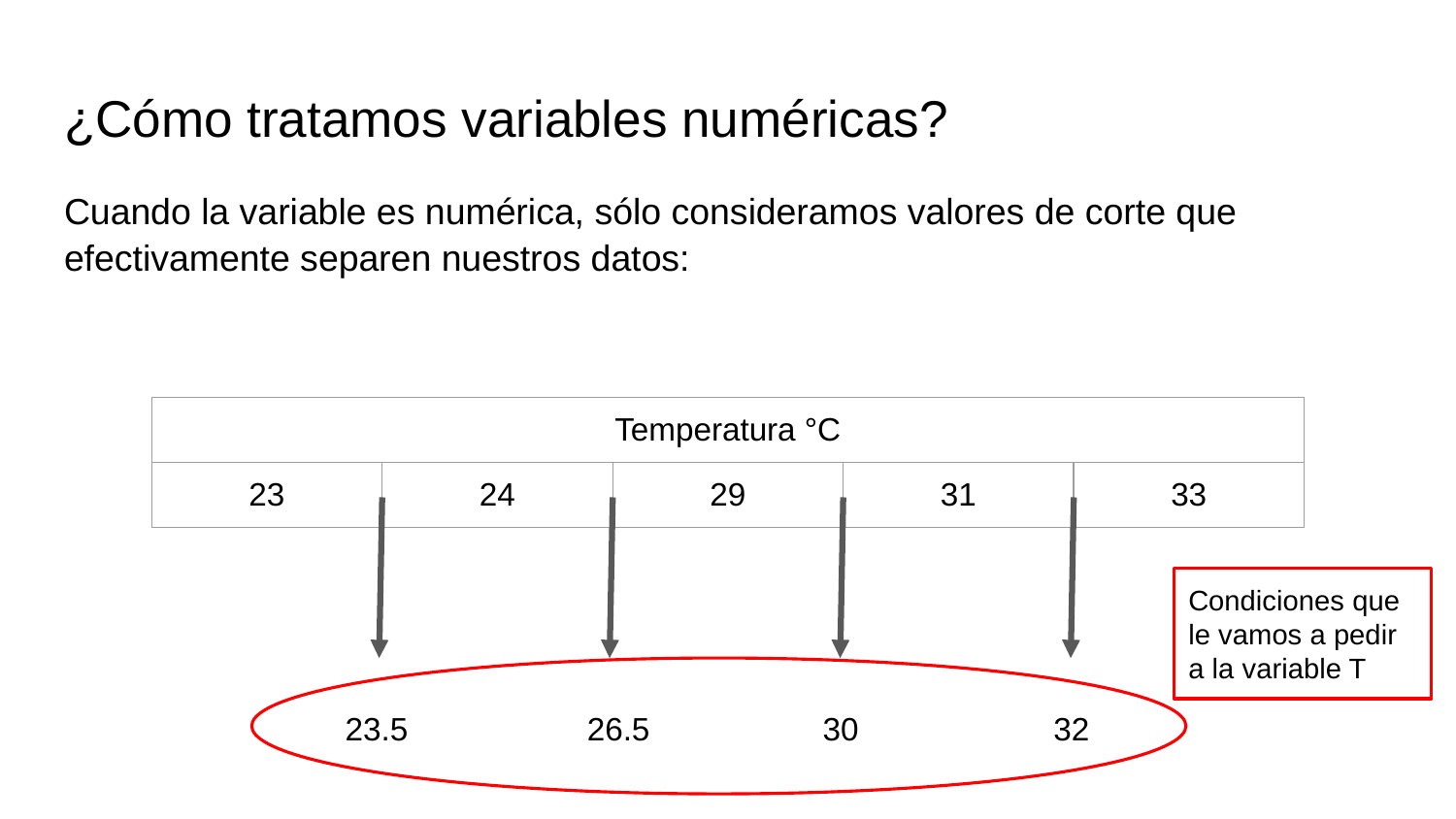

# ¿Cómo tratamos variables numéricas?
Cuando la variable es numérica, sólo consideramos valores de corte que efectivamente separen nuestros datos:
| Temperatura °C |  |  |  |  |
| --- | --- | --- | --- | --- |
| 23 | 24 | 29 | 31 | 33 |
Condiciones que le vamos a pedir a la variable T

23.5
26.5
30
32